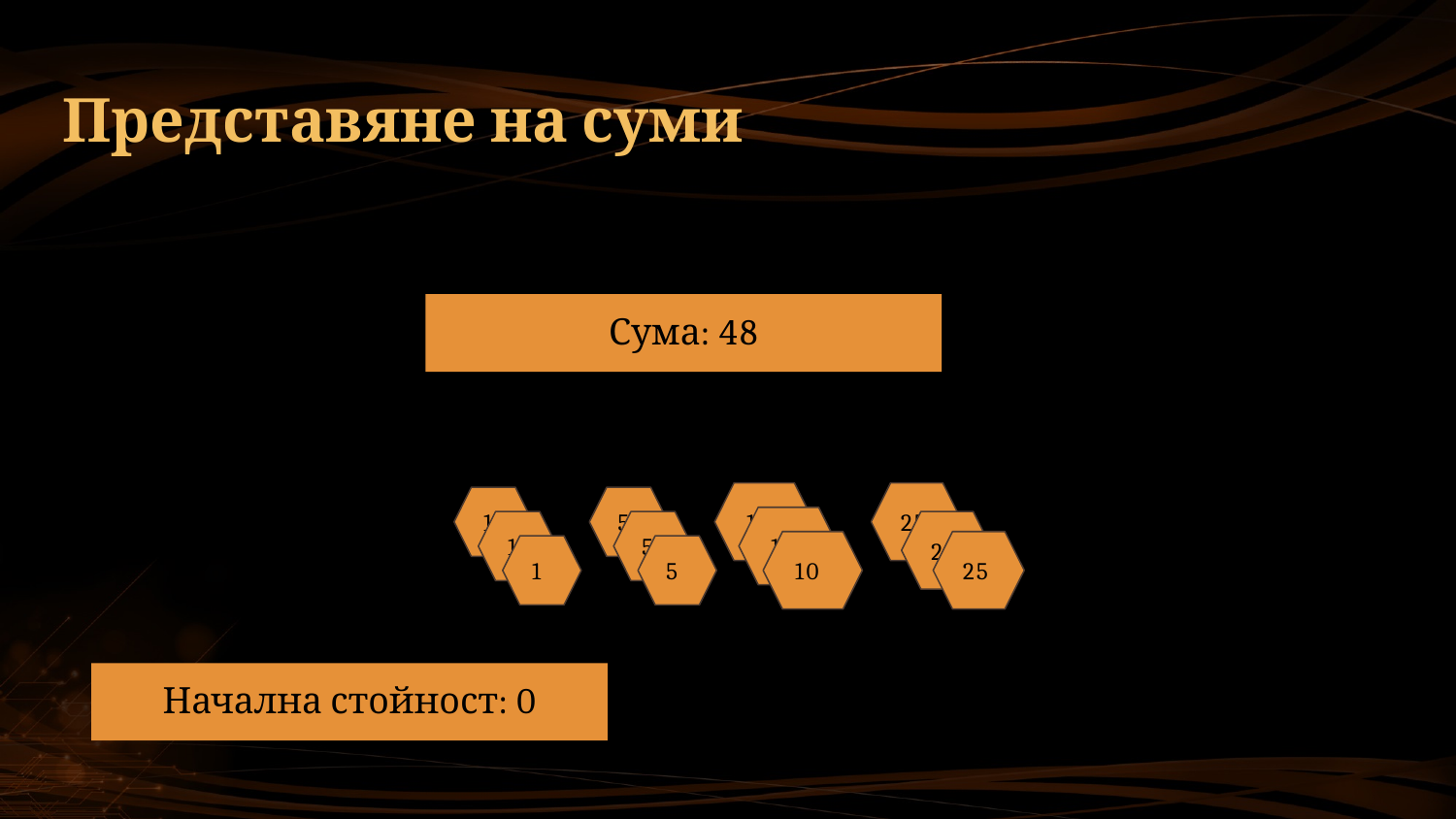

# Представяне на суми
Сума: 48
10
25
1
5
10
1
5
25
10
25
1
5
Начална стойност: 0